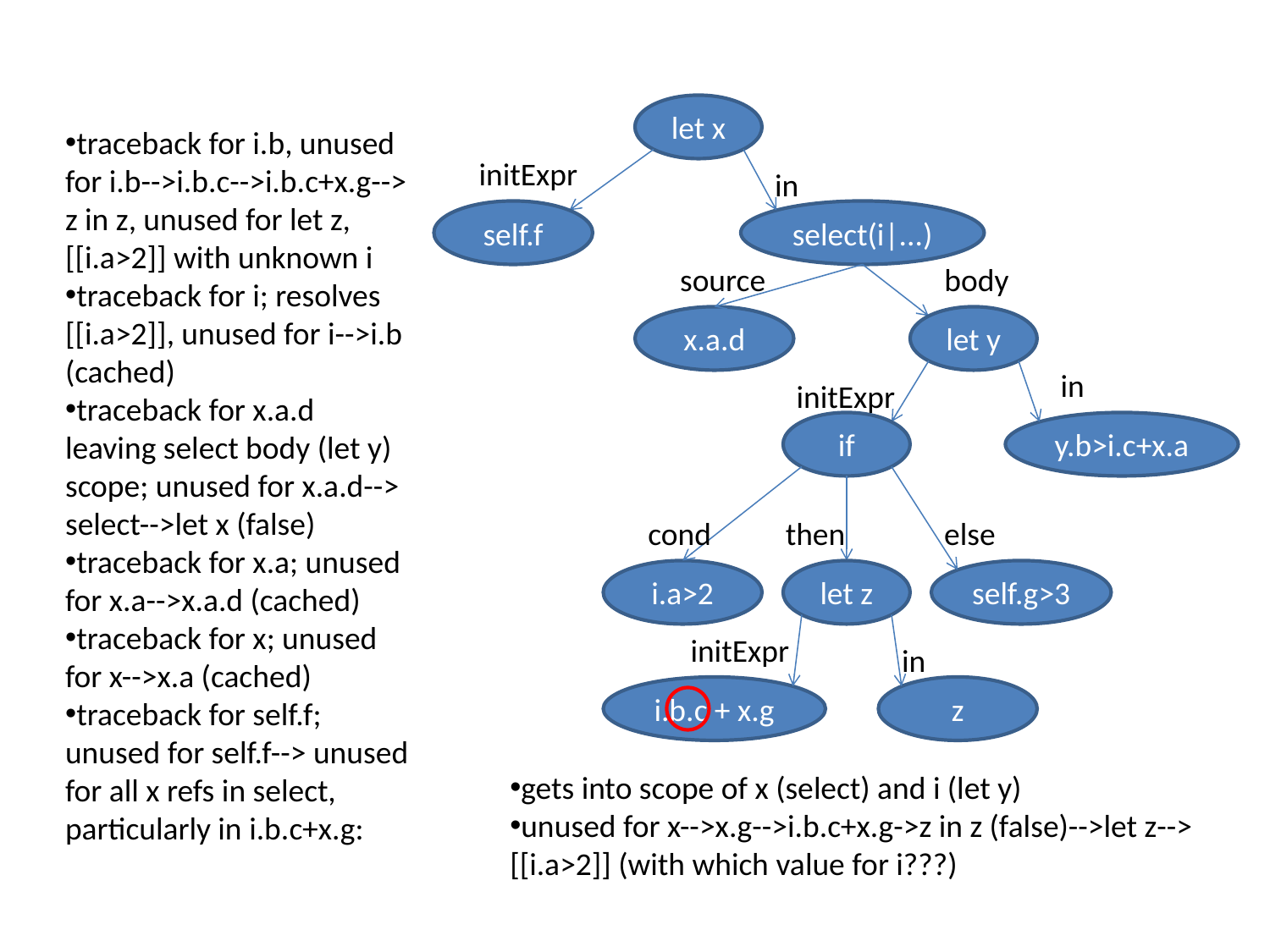

let x
traceback for i.b, unused for i.b-->i.b.c-->i.b.c+x.g--> z in z, unused for let z, [[i.a>2]] with unknown i
traceback for i; resolves [[i.a>2]], unused for i-->i.b (cached)
traceback for x.a.d leaving select body (let y) scope; unused for x.a.d--> select-->let x (false)
traceback for x.a; unused for x.a-->x.a.d (cached)
traceback for x; unused for x-->x.a (cached)
traceback for self.f; unused for self.f--> unused for all x refs in select, particularly in i.b.c+x.g:
initExpr
in
self.f
select(i|...)
source
body
x.a.d
let y
in
initExpr
if
y.b>i.c+x.a
cond
then
else
i.a>2
let z
self.g>3
initExpr
in
i.b.c + x.g
z

gets into scope of x (select) and i (let y)
unused for x-->x.g-->i.b.c+x.g->z in z (false)-->let z--> [[i.a>2]] (with which value for i???)